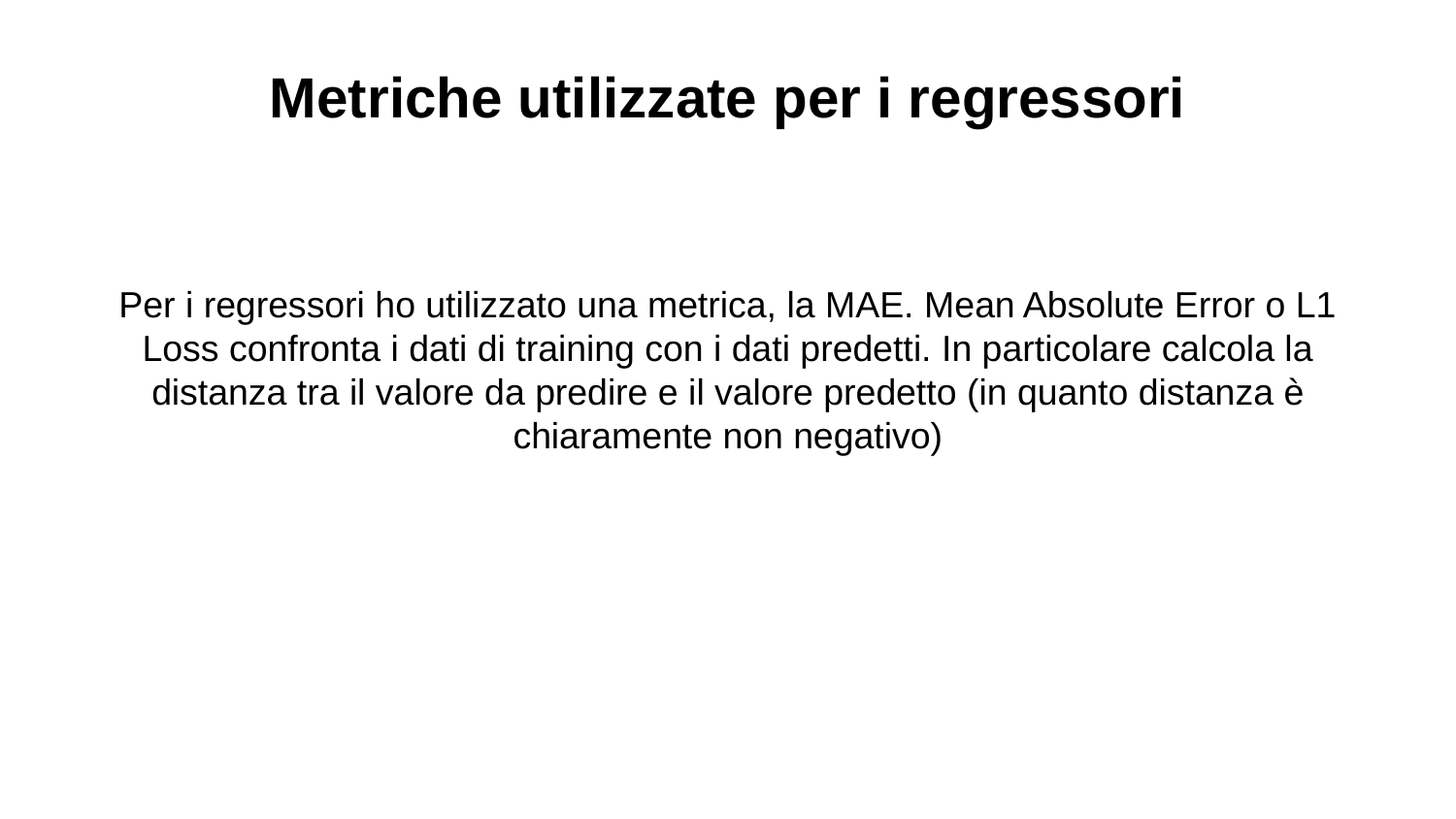

# Metriche utilizzate per i regressori
Per i regressori ho utilizzato una metrica, la MAE. Mean Absolute Error o L1 Loss confronta i dati di training con i dati predetti. In particolare calcola la distanza tra il valore da predire e il valore predetto (in quanto distanza è chiaramente non negativo)